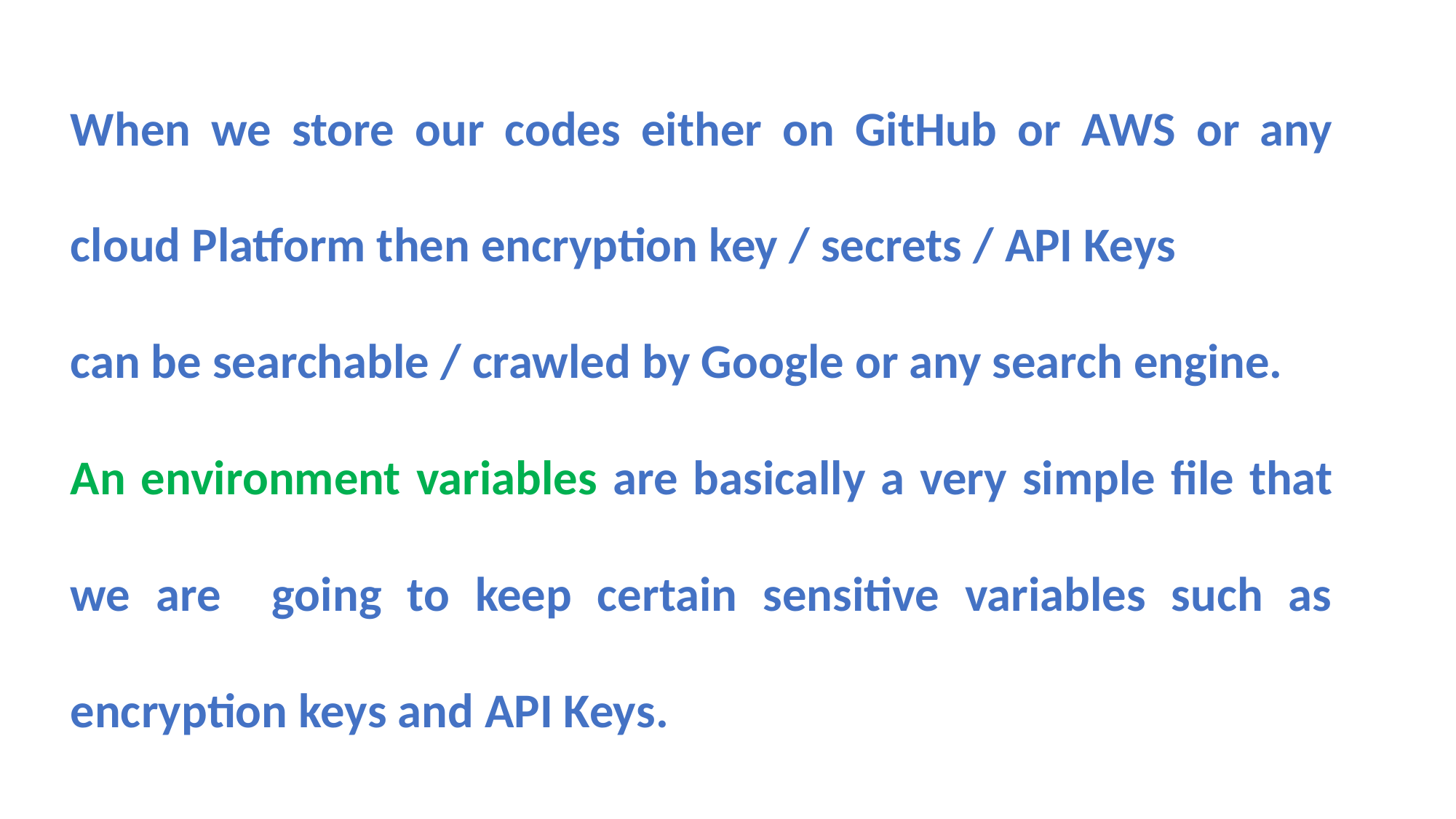

When we store our codes either on GitHub or AWS or any cloud Platform then encryption key / secrets / API Keys
can be searchable / crawled by Google or any search engine.
An environment variables are basically a very simple file that we are  going to keep certain sensitive variables such as encryption keys and API Keys.